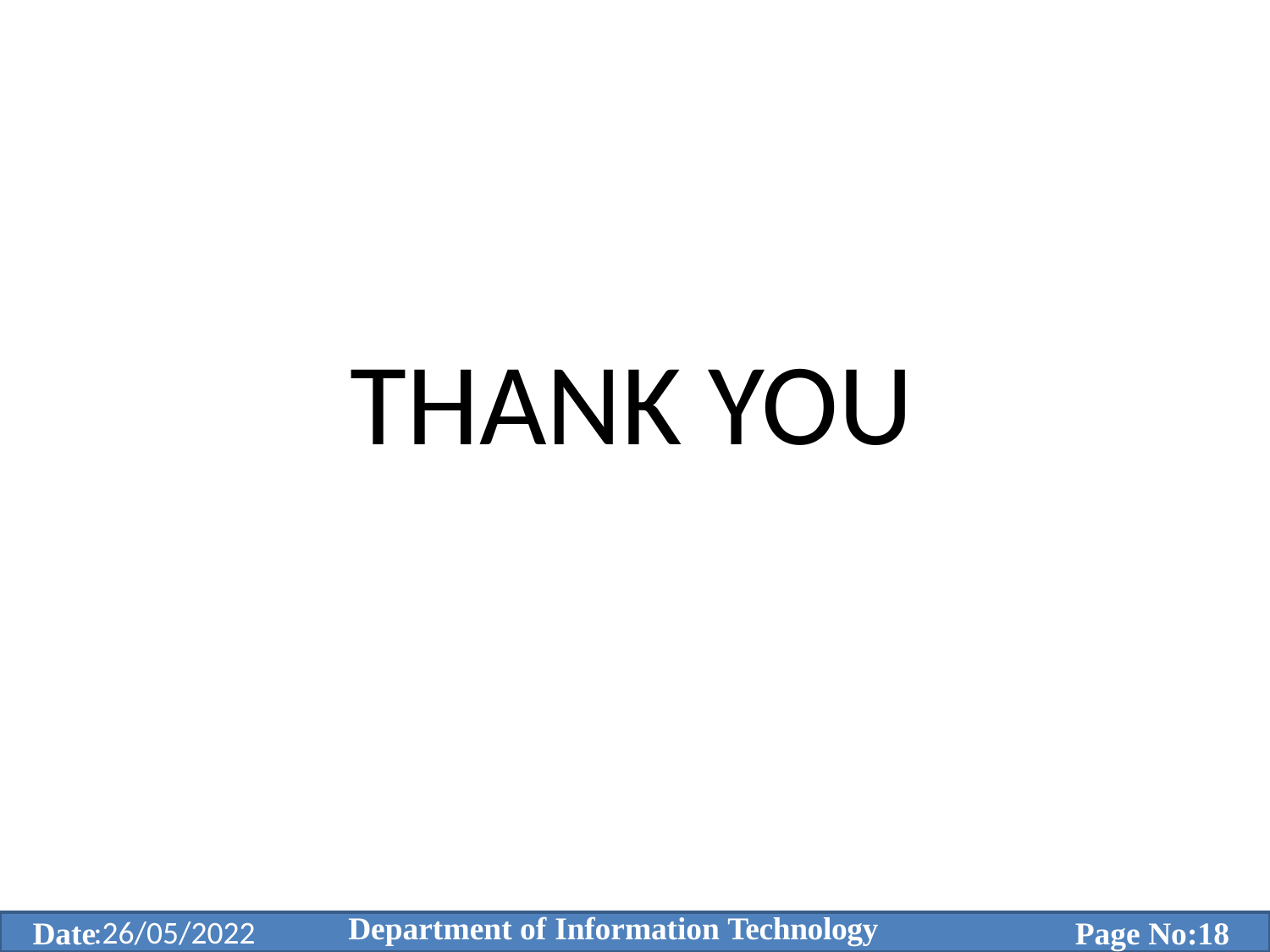

THANK YOU
09/04/2022 09/04/2022 09/04/2022
Department of Information Technology
             :26/05/2022

Date
Page No:18